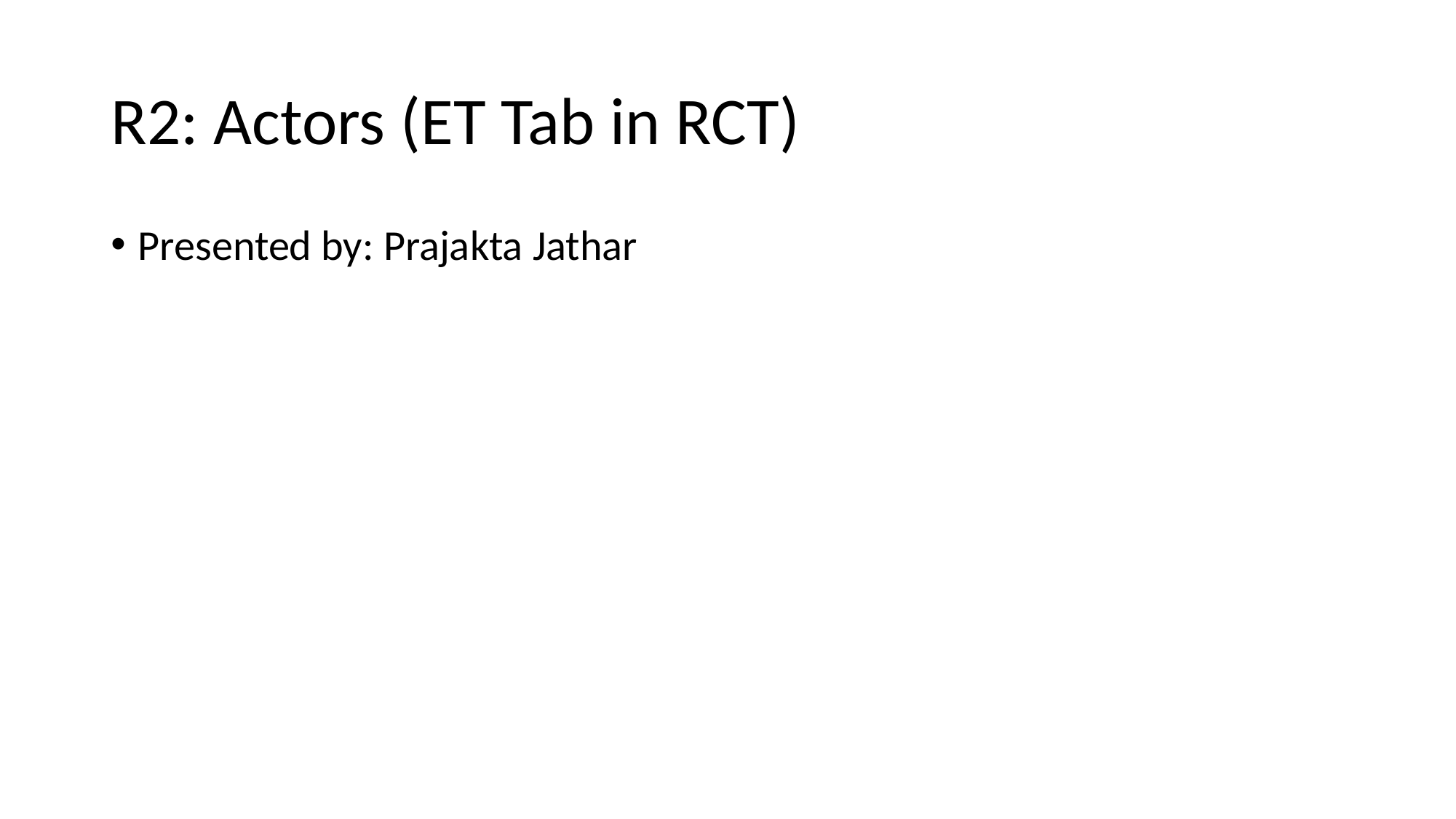

# R2: Actors (ET Tab in RCT)
Presented by: Prajakta Jathar